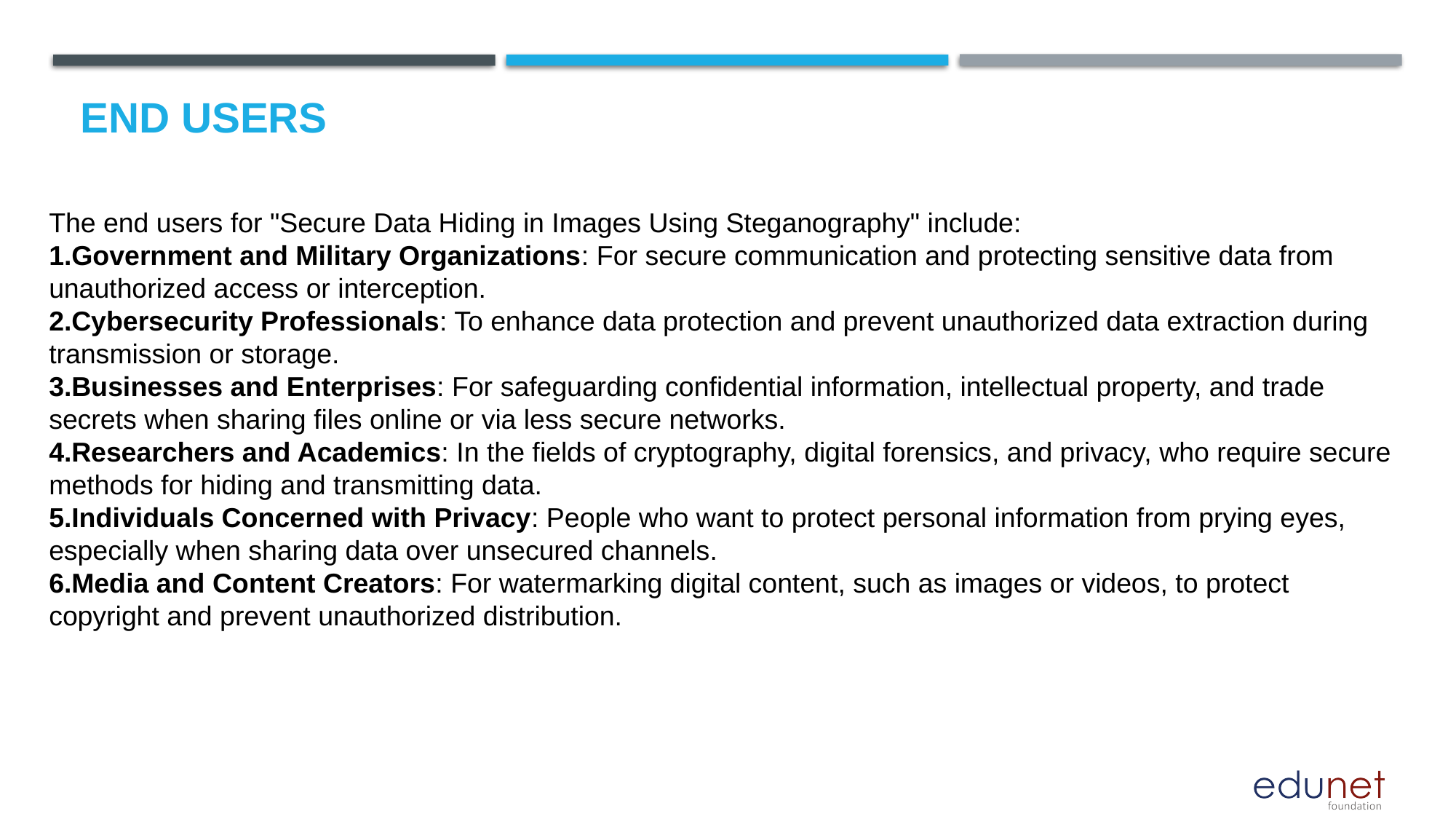

# End users
The end users for "Secure Data Hiding in Images Using Steganography" include:
Government and Military Organizations: For secure communication and protecting sensitive data from
unauthorized access or interception.
Cybersecurity Professionals: To enhance data protection and prevent unauthorized data extraction during
transmission or storage.
Businesses and Enterprises: For safeguarding confidential information, intellectual property, and trade
secrets when sharing files online or via less secure networks.
Researchers and Academics: In the fields of cryptography, digital forensics, and privacy, who require secure
methods for hiding and transmitting data.
Individuals Concerned with Privacy: People who want to protect personal information from prying eyes,
especially when sharing data over unsecured channels.
Media and Content Creators: For watermarking digital content, such as images or videos, to protect
copyright and prevent unauthorized distribution.